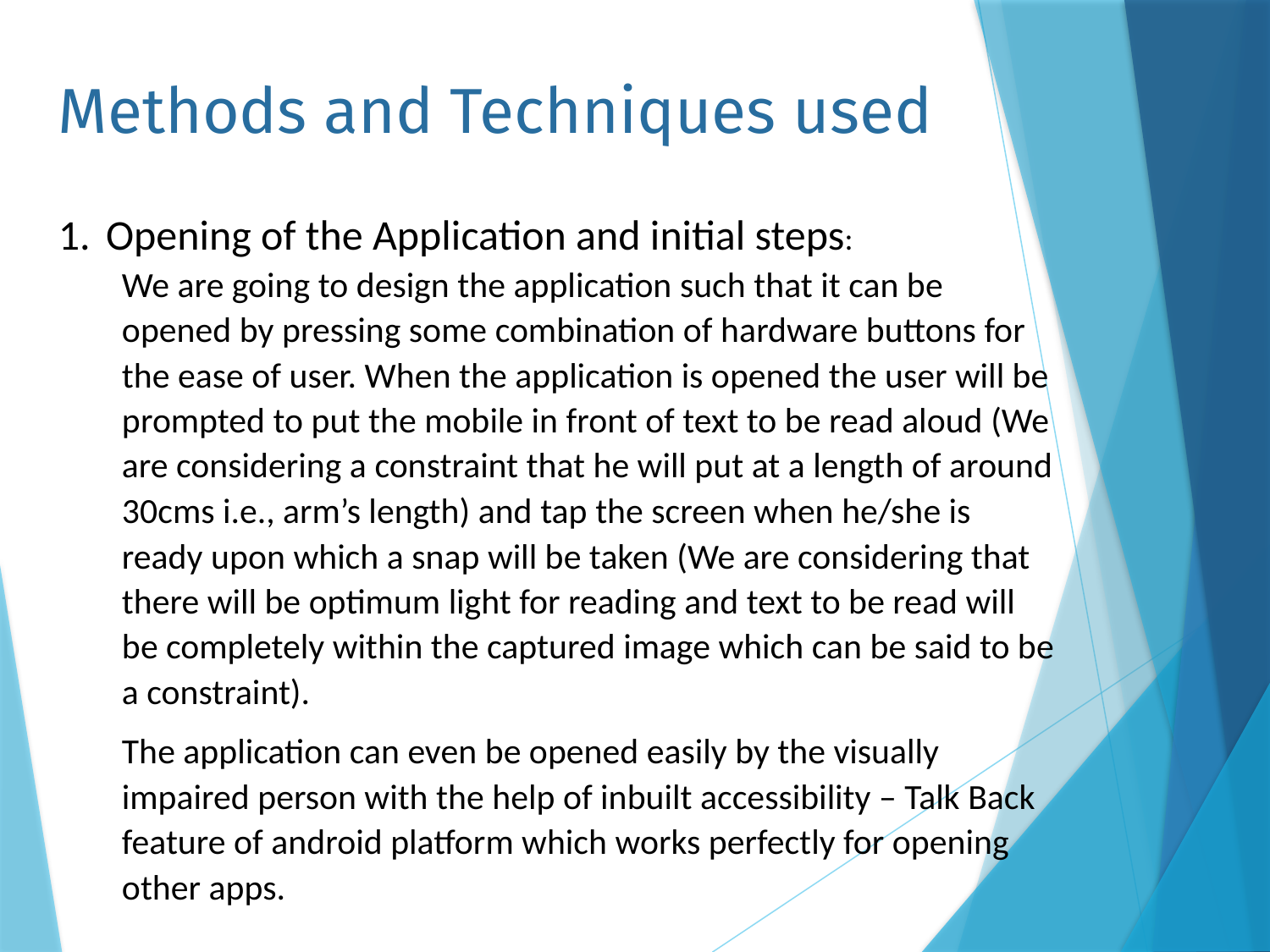

Methods and Techniques used
Opening of the Application and initial steps:
We are going to design the application such that it can be opened by pressing some combination of hardware buttons for the ease of user. When the application is opened the user will be prompted to put the mobile in front of text to be read aloud (We are considering a constraint that he will put at a length of around 30cms i.e., arm’s length) and tap the screen when he/she is ready upon which a snap will be taken (We are considering that there will be optimum light for reading and text to be read will be completely within the captured image which can be said to be a constraint).
The application can even be opened easily by the visually impaired person with the help of inbuilt accessibility – Talk Back feature of android platform which works perfectly for opening other apps.